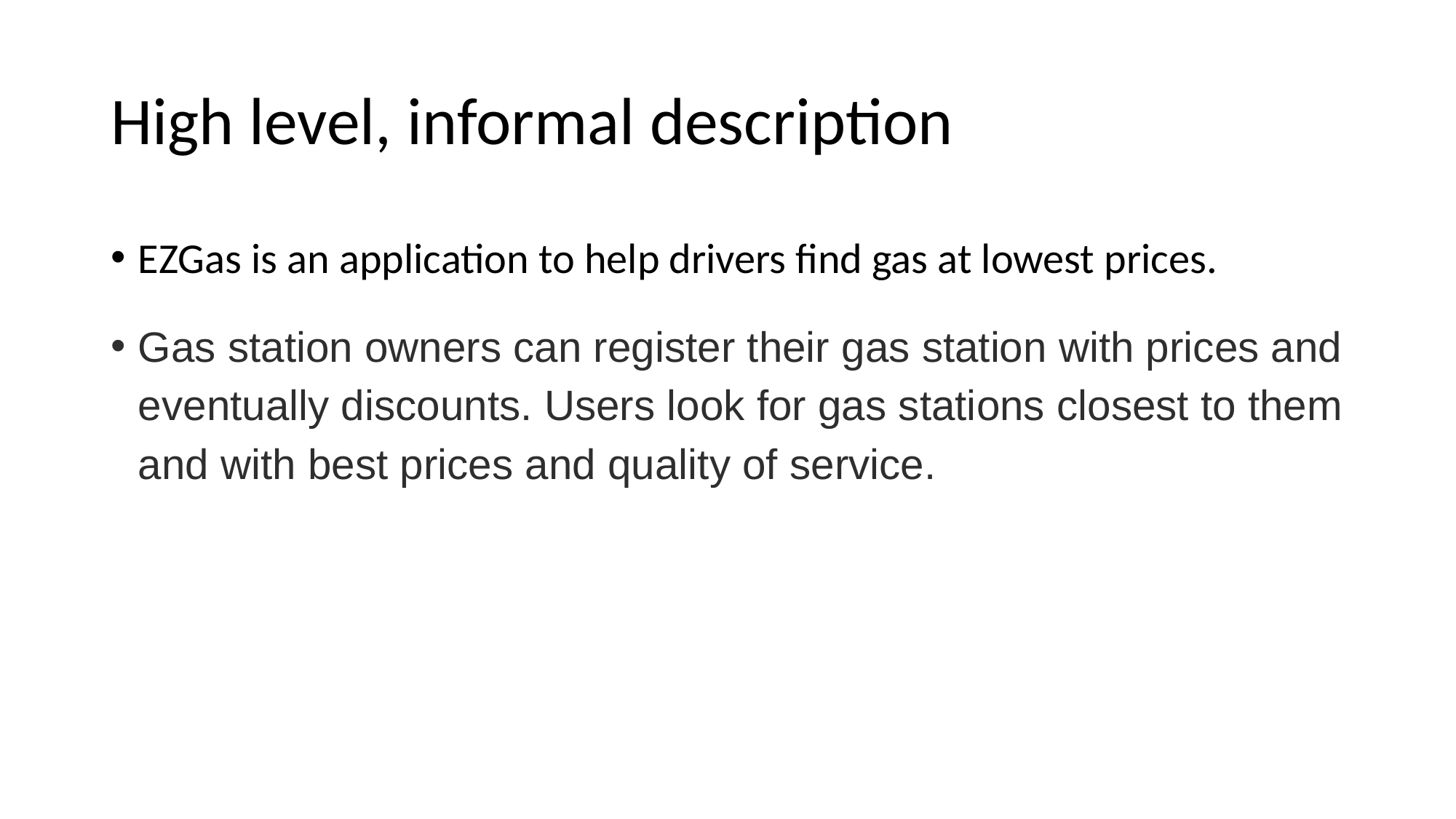

# High level, informal description
EZGas is an application to help drivers find gas at lowest prices.
Gas station owners can register their gas station with prices and eventually discounts. Users look for gas stations closest to them and with best prices and quality of service.